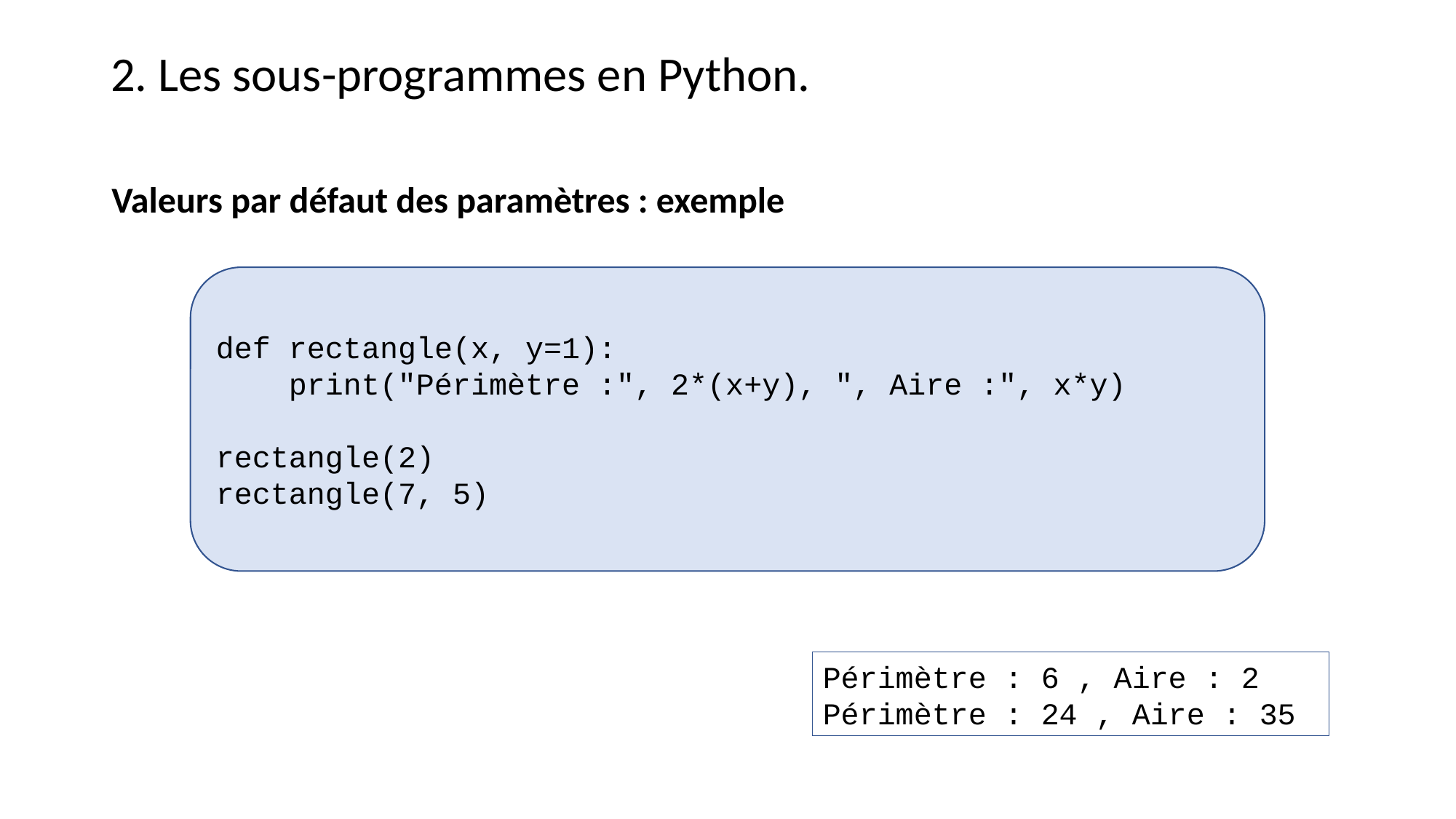

2. Les sous-programmes en Python.
Valeurs par défaut des paramètres : exemple
def rectangle(x, y=1):
    print("Périmètre :", 2*(x+y), ", Aire :", x*y)

rectangle(2)
rectangle(7, 5)
Périmètre : 6 , Aire : 2
Périmètre : 24 , Aire : 35